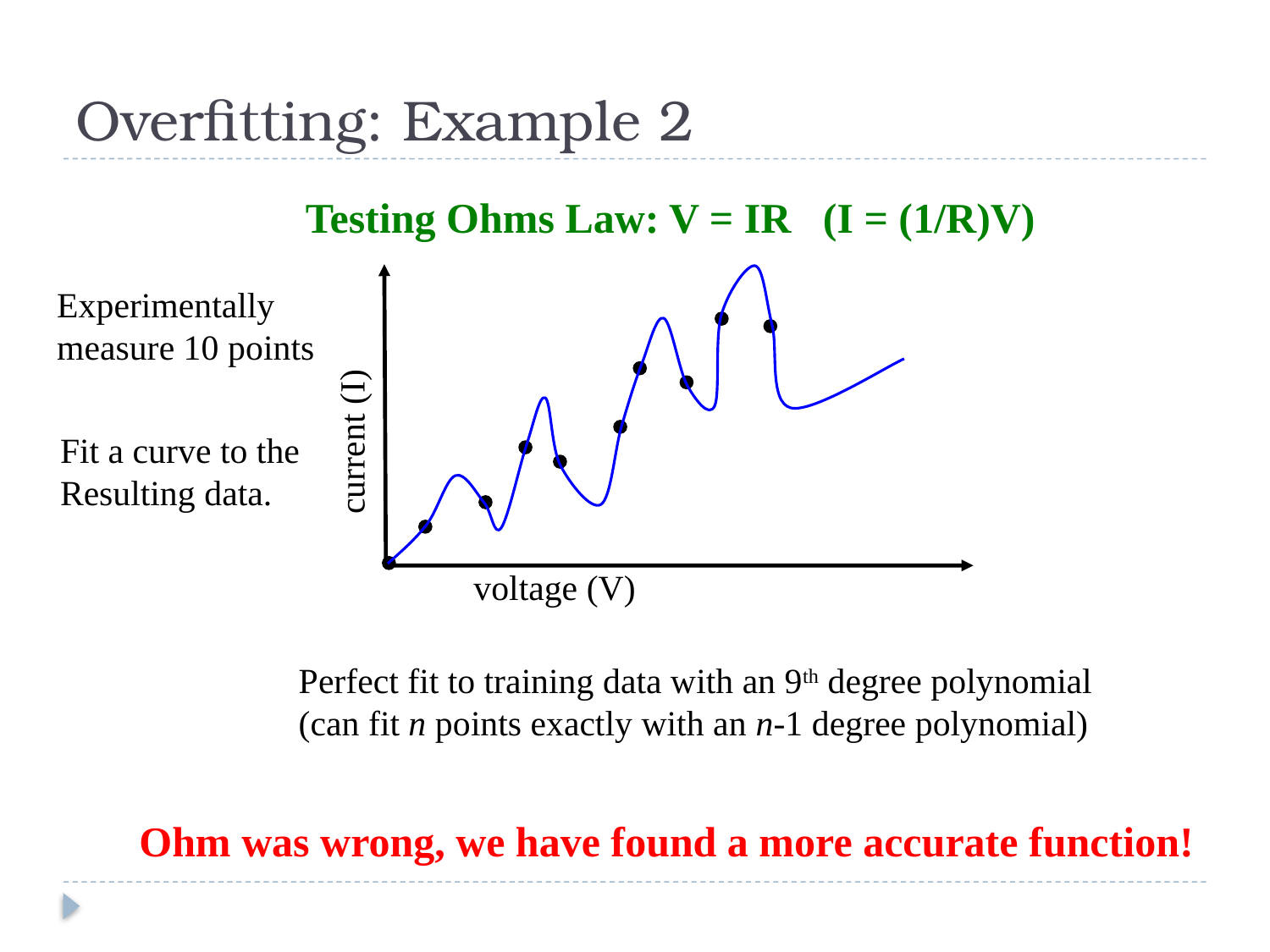

# Overfitting: Example 2
Testing Ohms Law: V = IR   (I = (1/R)V)

Perfect fit to training data with an 9th degree polynomial
(can fit n points exactly with an n-1 degree polynomial)

Experimentally
measure 10 points

current (I)

Fit a curve to the
Resulting data.

voltage (V)

Ohm was wrong, we have found a more accurate function!